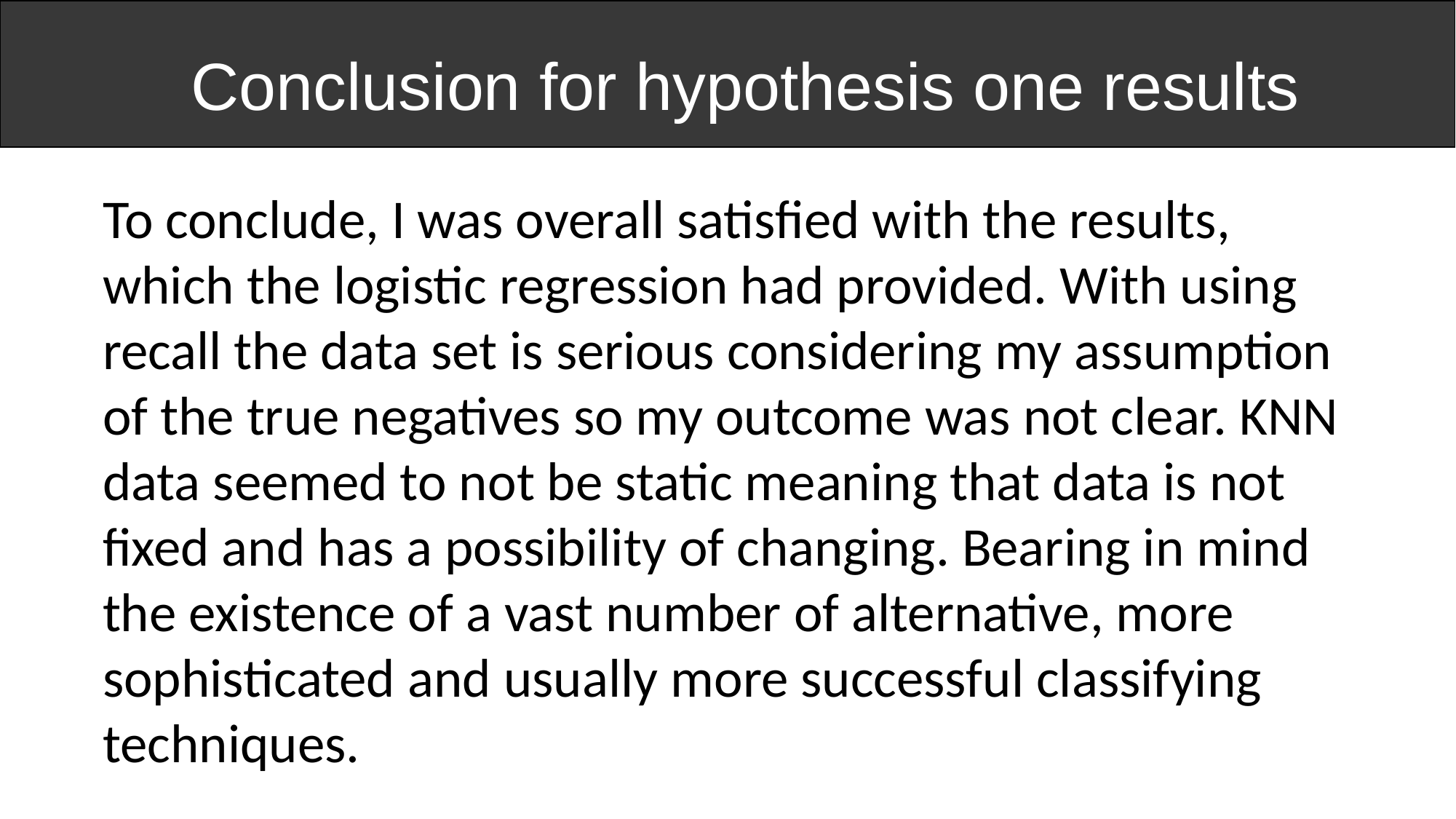

# Conclusion for hypothesis one results

To conclude, I was overall satisfied with the results, which the logistic regression had provided. With using recall the data set is serious considering my assumption of the true negatives so my outcome was not clear. KNN data seemed to not be static meaning that data is not fixed and has a possibility of changing. Bearing in mind the existence of a vast number of alternative, more sophisticated and usually more successful classifying techniques.